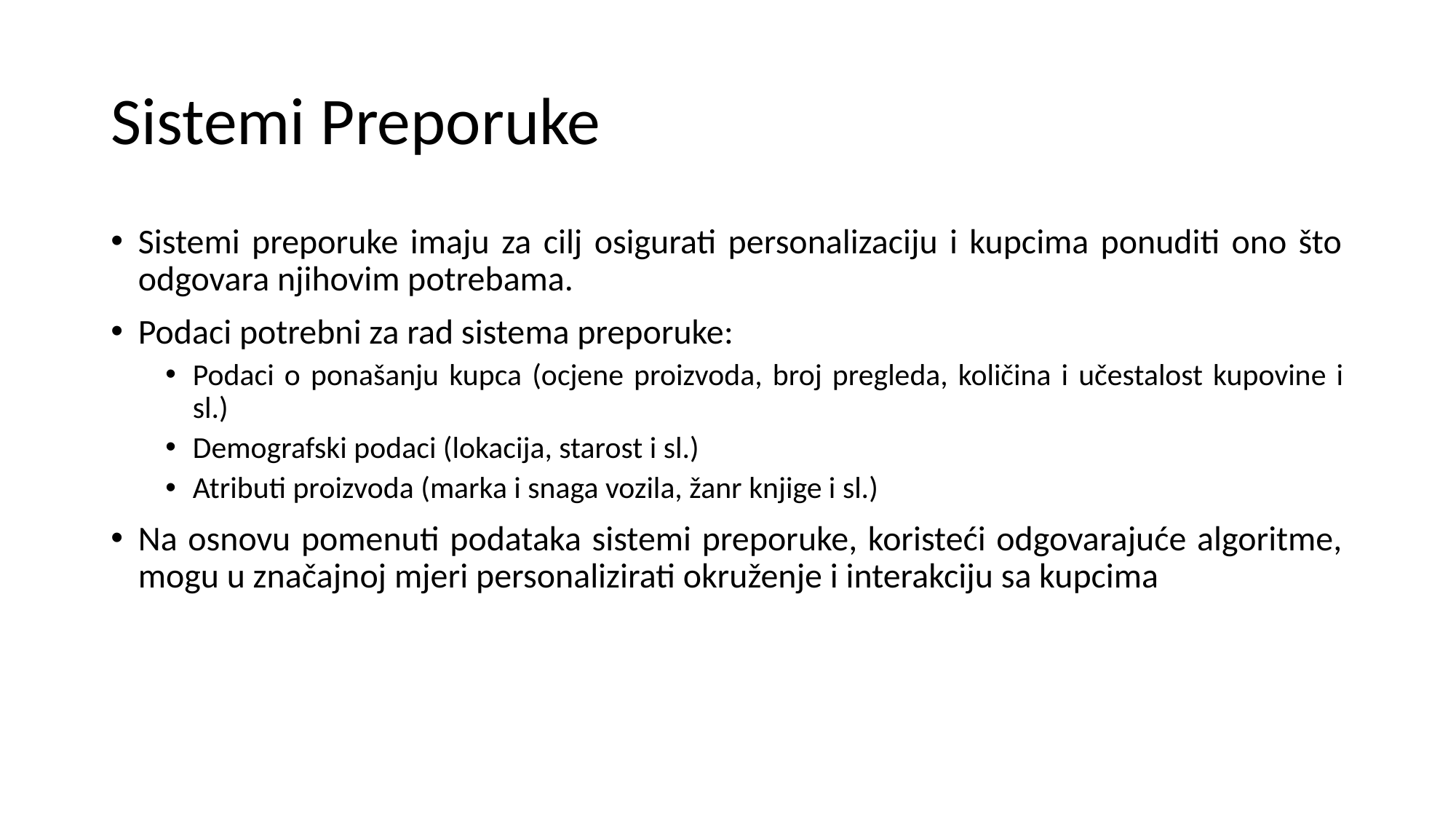

# Sistemi Preporuke
Sistemi preporuke imaju za cilj osigurati personalizaciju i kupcima ponuditi ono što odgovara njihovim potrebama.
Podaci potrebni za rad sistema preporuke:
Podaci o ponašanju kupca (ocjene proizvoda, broj pregleda, količina i učestalost kupovine i sl.)
Demografski podaci (lokacija, starost i sl.)
Atributi proizvoda (marka i snaga vozila, žanr knjige i sl.)
Na osnovu pomenuti podataka sistemi preporuke, koristeći odgovarajuće algoritme, mogu u značajnoj mjeri personalizirati okruženje i interakciju sa kupcima